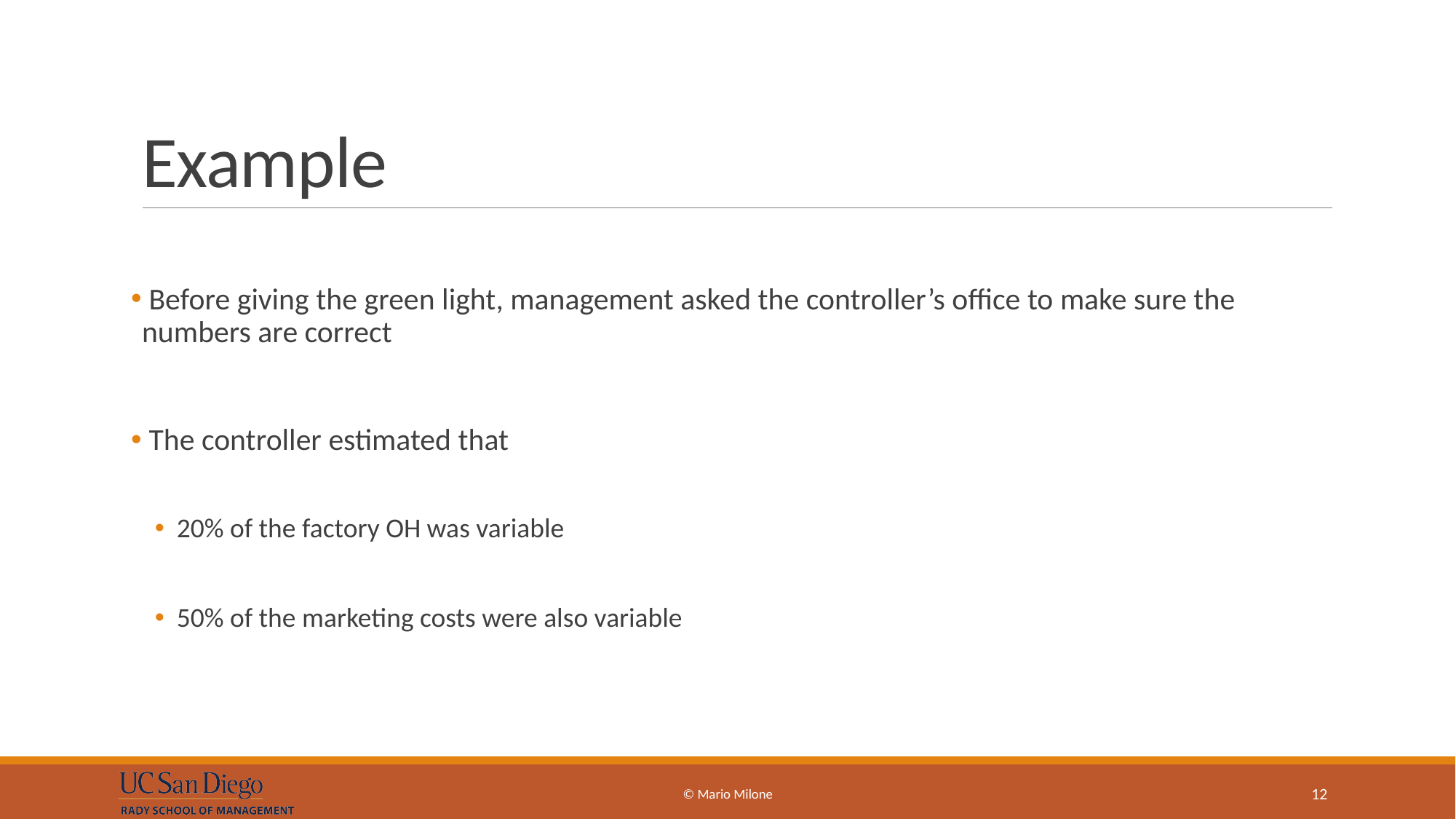

# Example

 Before giving the green light, management asked the controller’s office to make sure the numbers are correct

 The controller estimated that

20% of the factory OH was variable

50% of the marketing costs were also variable
© Mario Milone
12